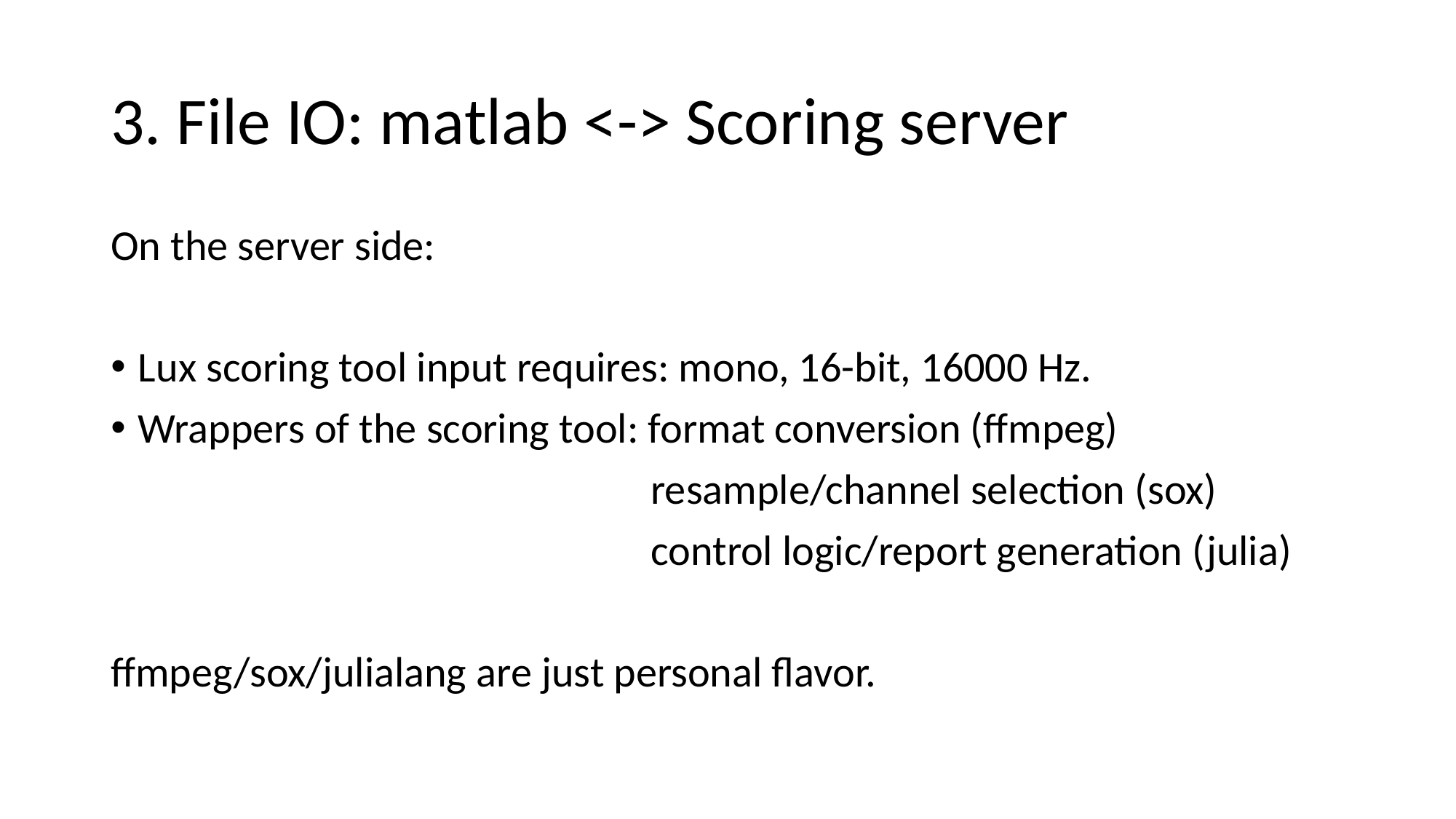

# 3. File IO: matlab <-> Scoring server
On the server side:

Lux scoring tool input requires: mono, 16-bit, 16000 Hz.
Wrappers of the scoring tool: format conversion (ffmpeg)
                                                        resample/channel selection (sox)
                                                        control logic/report generation (julia)

ffmpeg/sox/julialang are just personal flavor.